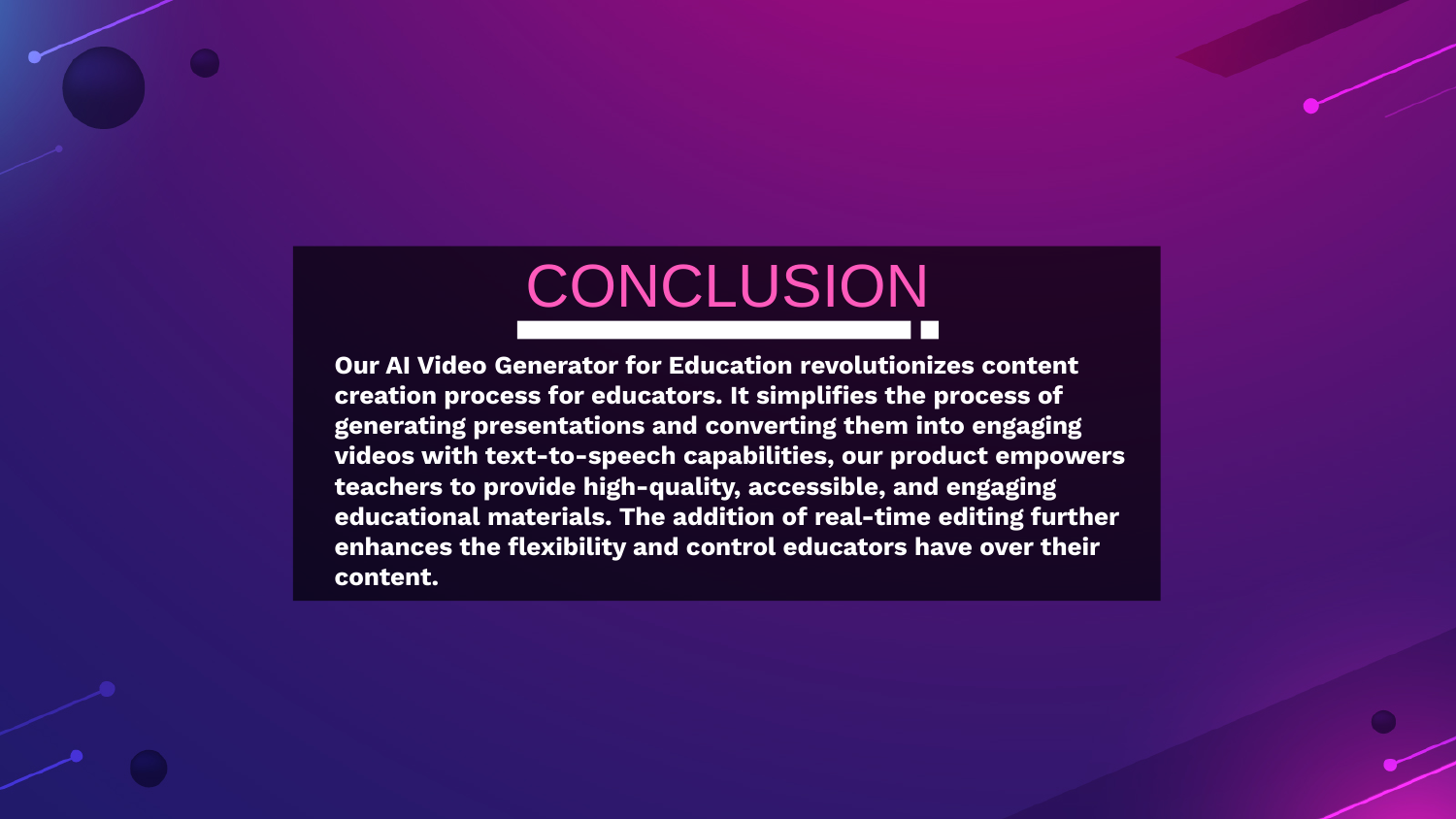

# CONCLUSION

Our AI Video Generator for Education revolutionizes content creation process for educators. It simplifies the process of generating presentations and converting them into engaging videos with text-to-speech capabilities, our product empowers teachers to provide high-quality, accessible, and engaging educational materials. The addition of real-time editing further enhances the flexibility and control educators have over their content.